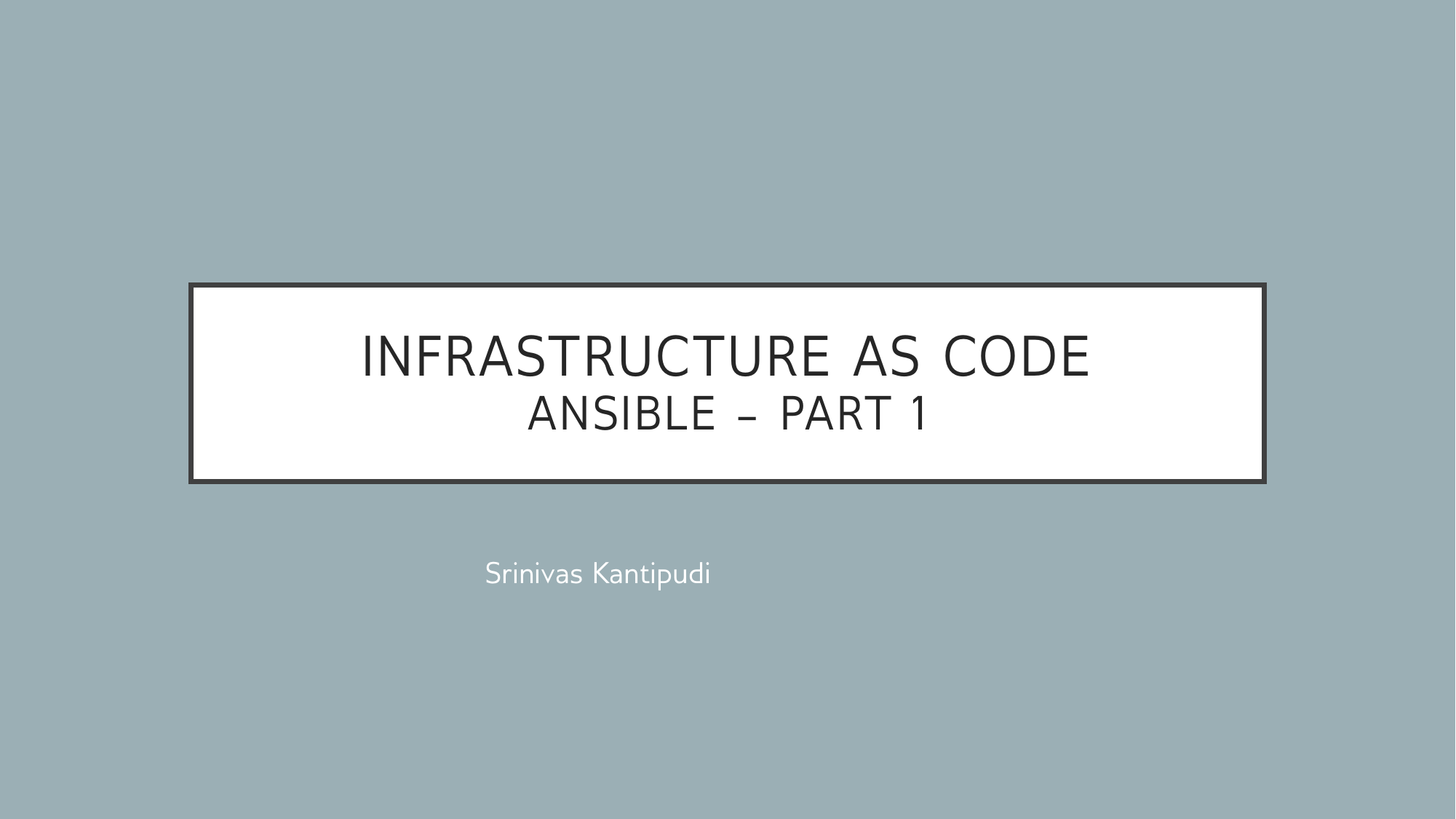

# Infrastructure as code Ansible – Part 1
Srinivas Kantipudi